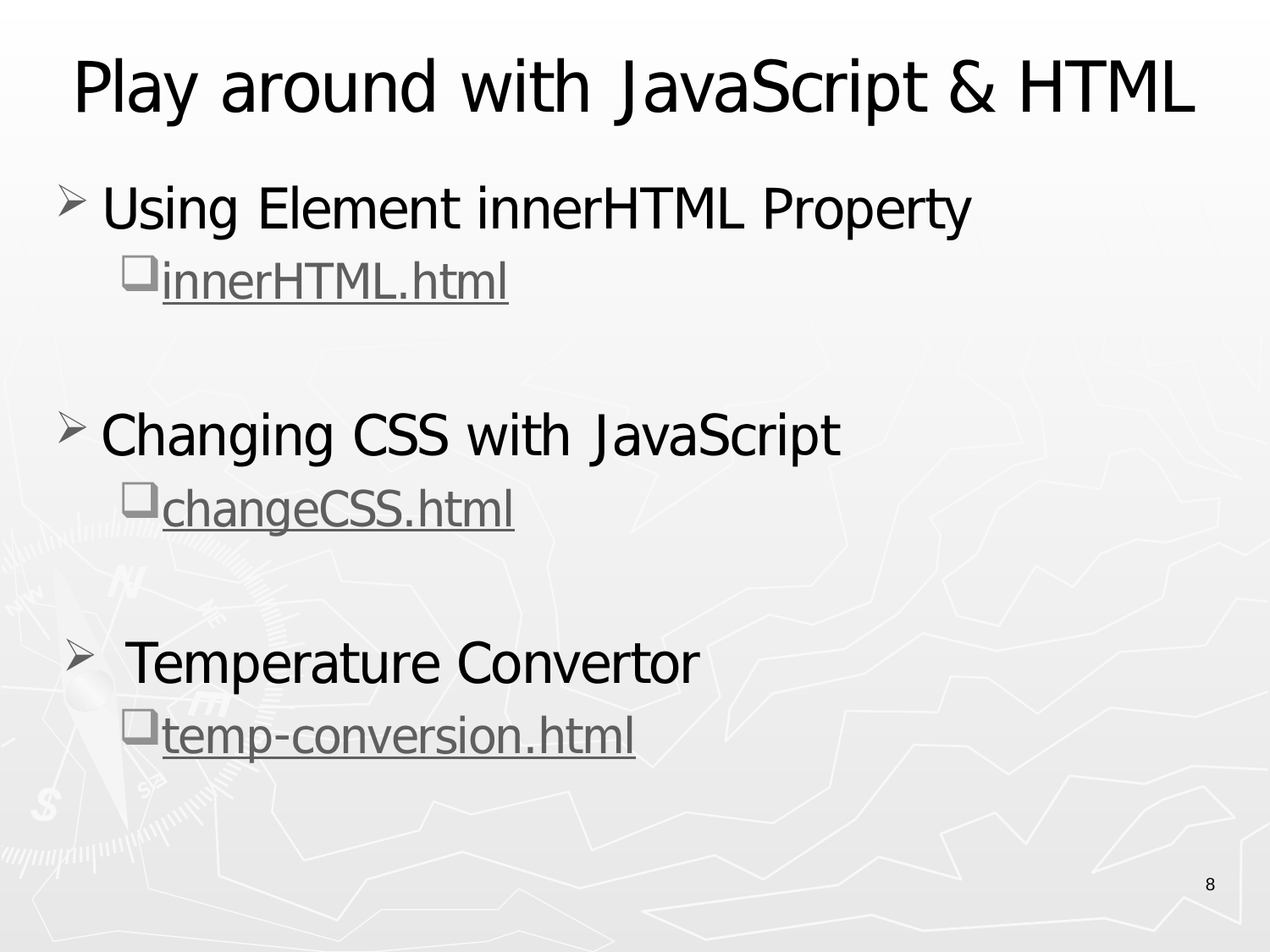

# Play around with JavaScript & HTML
Using Element innerHTML Property
innerHTML.html

Changing CSS with JavaScript
changeCSS.html

Temperature Convertor
temp-conversion.html

8